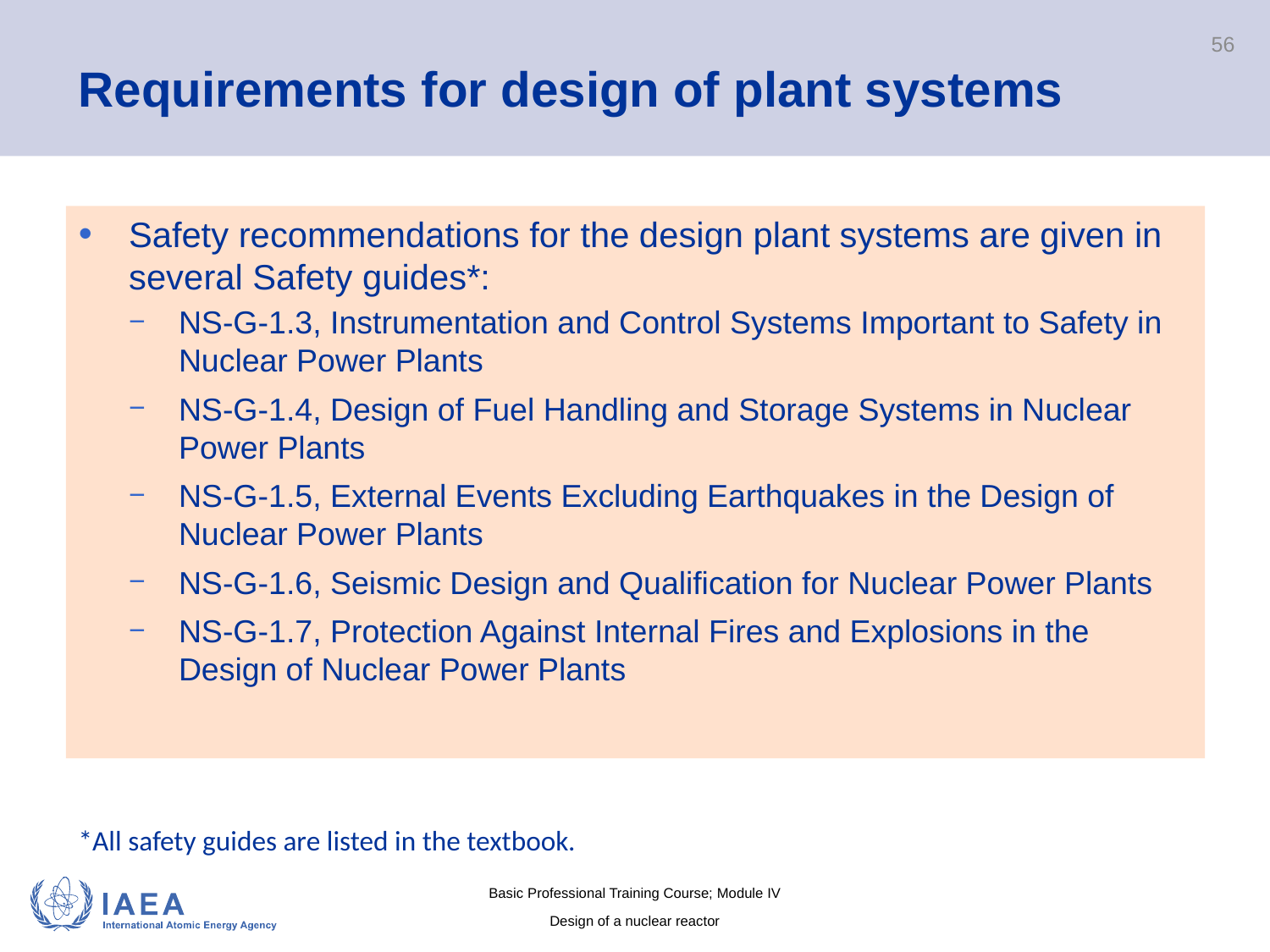

# Requirements for design of plant systems
56
Safety recommendations for the design plant systems are given in several Safety guides*:
NS-G-1.3, Instrumentation and Control Systems Important to Safety in Nuclear Power Plants
NS-G-1.4, Design of Fuel Handling and Storage Systems in Nuclear Power Plants
NS-G-1.5, External Events Excluding Earthquakes in the Design of Nuclear Power Plants
NS-G-1.6, Seismic Design and Qualification for Nuclear Power Plants
NS-G-1.7, Protection Against Internal Fires and Explosions in the Design of Nuclear Power Plants
*All safety guides are listed in the textbook.